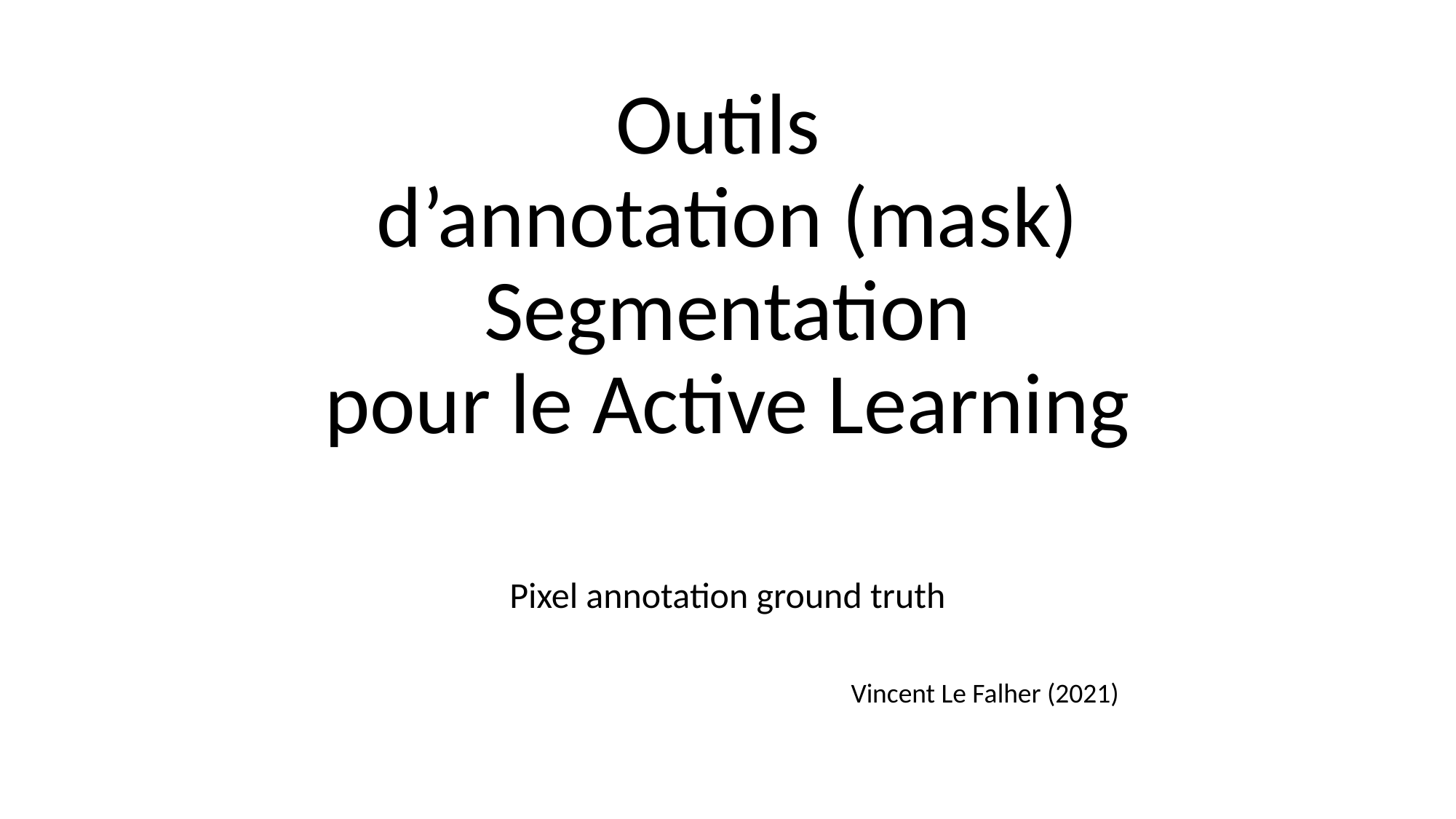

# Outils d’annotation (mask) Segmentation pour le Active Learning
Pixel annotation ground truth
Vincent Le Falher (2021)